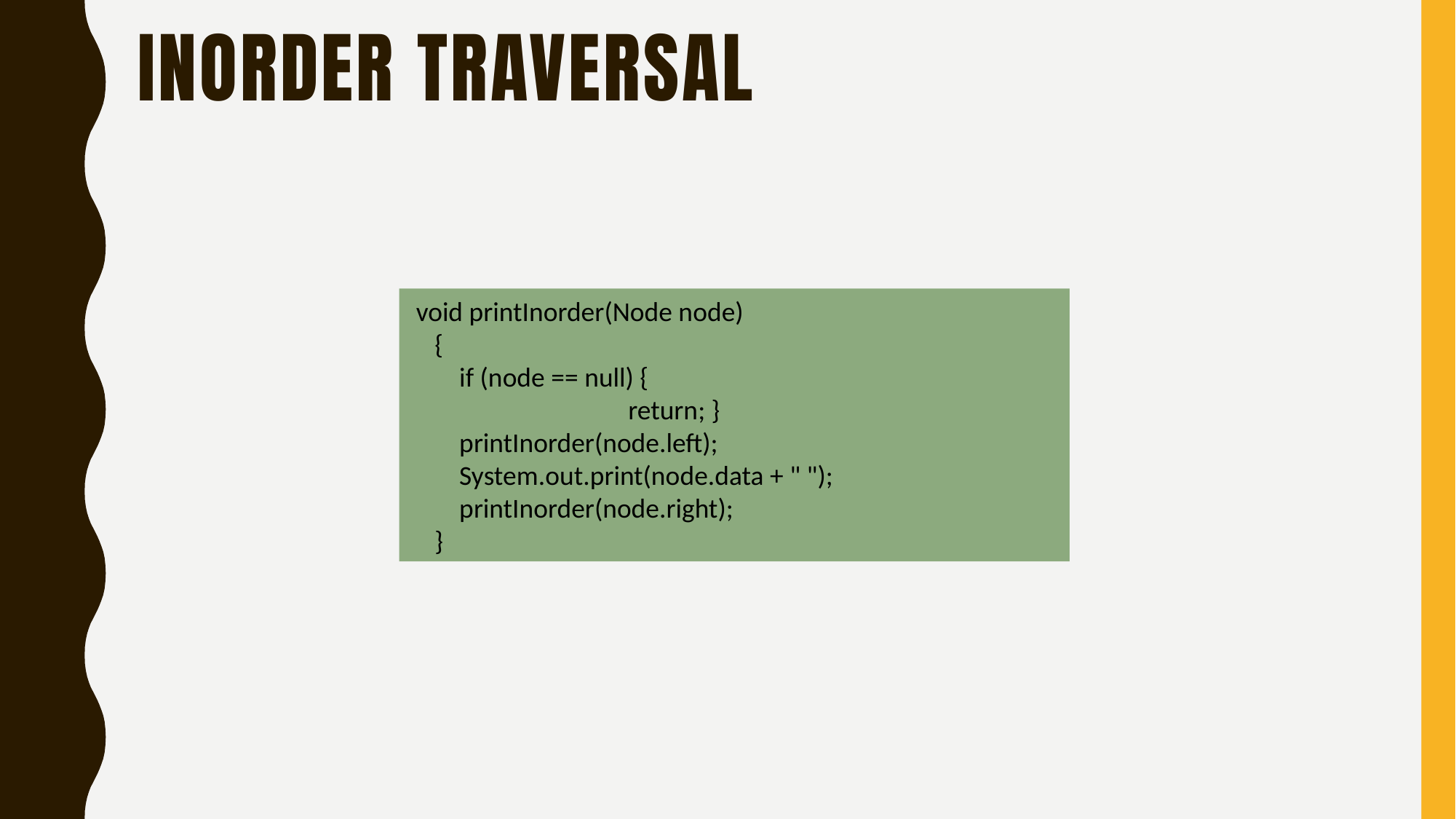

# Inorder traversal
 void printInorder(Node node)
    {
        if (node == null) {
		return; }
        printInorder(node.left);
        System.out.print(node.data + " ");
        printInorder(node.right);
    }